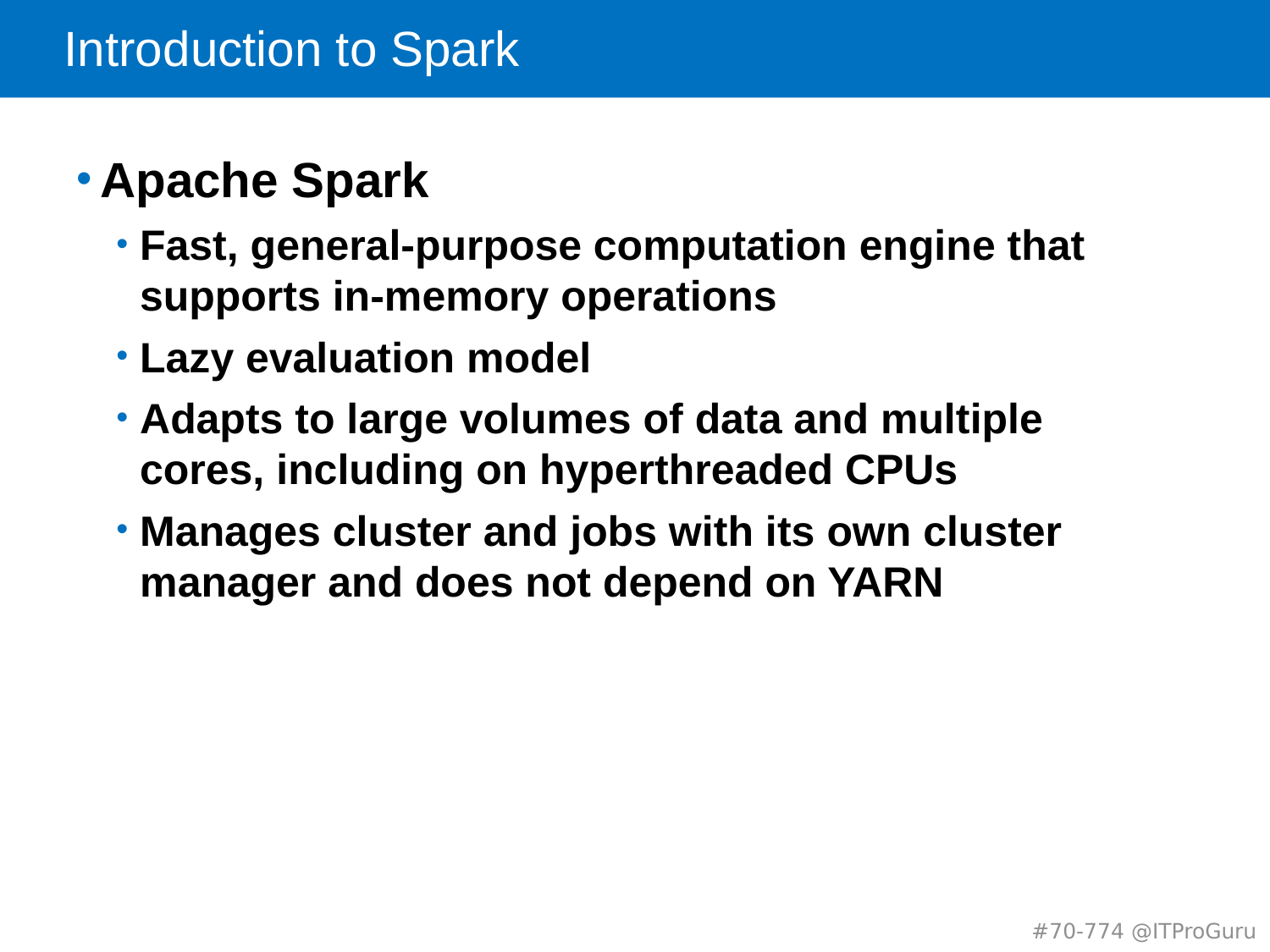

# Introduction to Spark
Apache Spark
Fast, general-purpose computation engine that supports in-memory operations
Lazy evaluation model
Adapts to large volumes of data and multiple cores, including on hyperthreaded CPUs
Manages cluster and jobs with its own cluster manager and does not depend on YARN